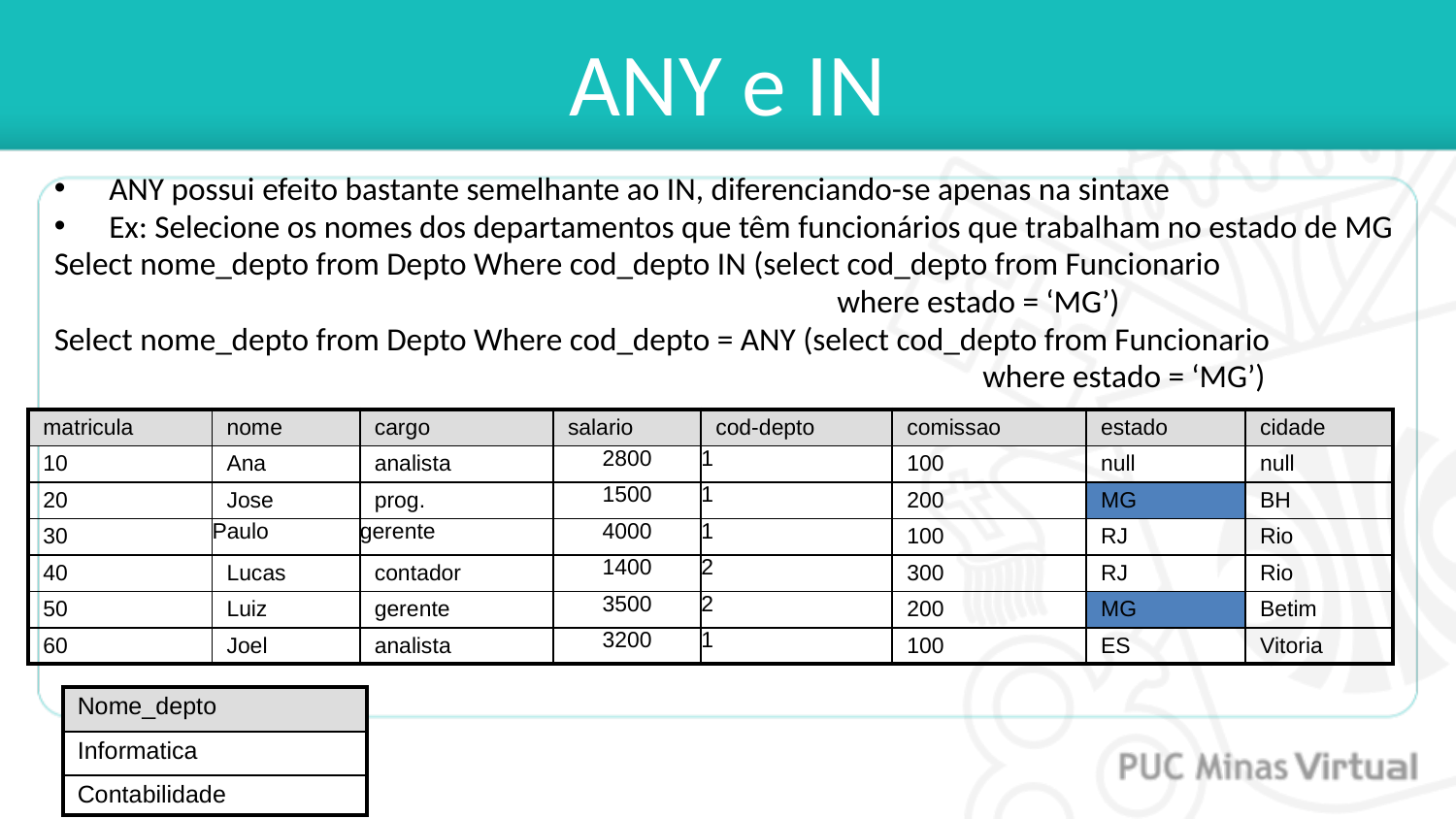

# ANY e IN
ANY possui efeito bastante semelhante ao IN, diferenciando-se apenas na sintaxe
Ex: Selecione os nomes dos departamentos que têm funcionários que trabalham no estado de MG
Select nome_depto from Depto Where cod_depto IN (select cod_depto from Funcionario
						where estado = ‘MG’)
Select nome_depto from Depto Where cod_depto = ANY (select cod_depto from Funcionario
							where estado = ‘MG’)
| matricula | nome | cargo | salario | cod-depto | comissao | estado | cidade |
| --- | --- | --- | --- | --- | --- | --- | --- |
| 10 | Ana | analista | 2800 | 1 | 100 | null | null |
| 20 | Jose | prog. | 1500 | 1 | 200 | MG | BH |
| 30 | Paulo | gerente | 4000 | 1 | 100 | RJ | Rio |
| 40 | Lucas | contador | 1400 | 2 | 300 | RJ | Rio |
| 50 | Luiz | gerente | 3500 | 2 | 200 | MG | Betim |
| 60 | Joel | analista | 3200 | 1 | 100 | ES | Vitoria |
| Nome\_depto |
| --- |
| Informatica |
| Contabilidade |